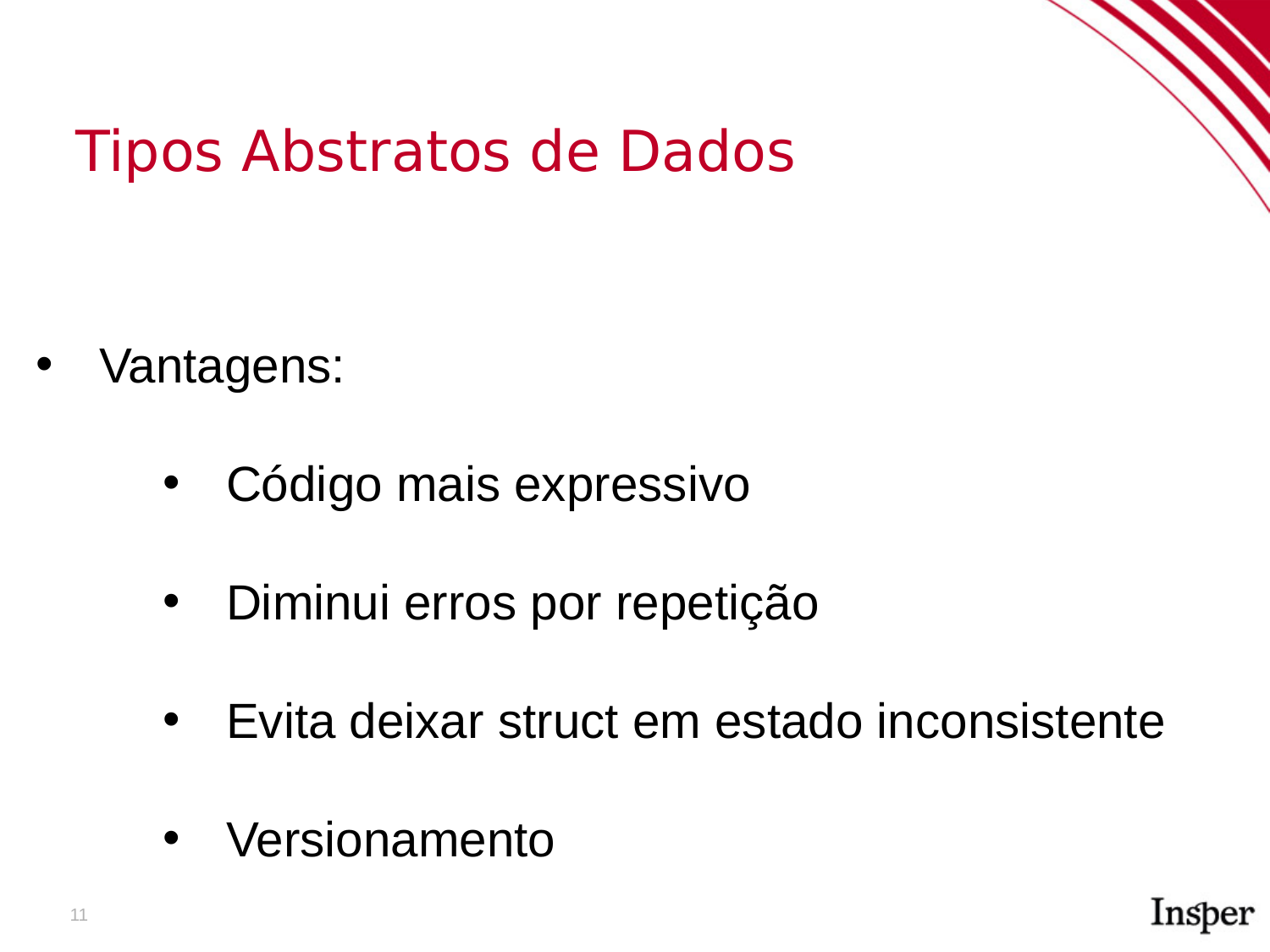

Tipos Abstratos de Dados

Vantagens:
Código mais expressivo
Diminui erros por repetição
Evita deixar struct em estado inconsistente
Versionamento
11